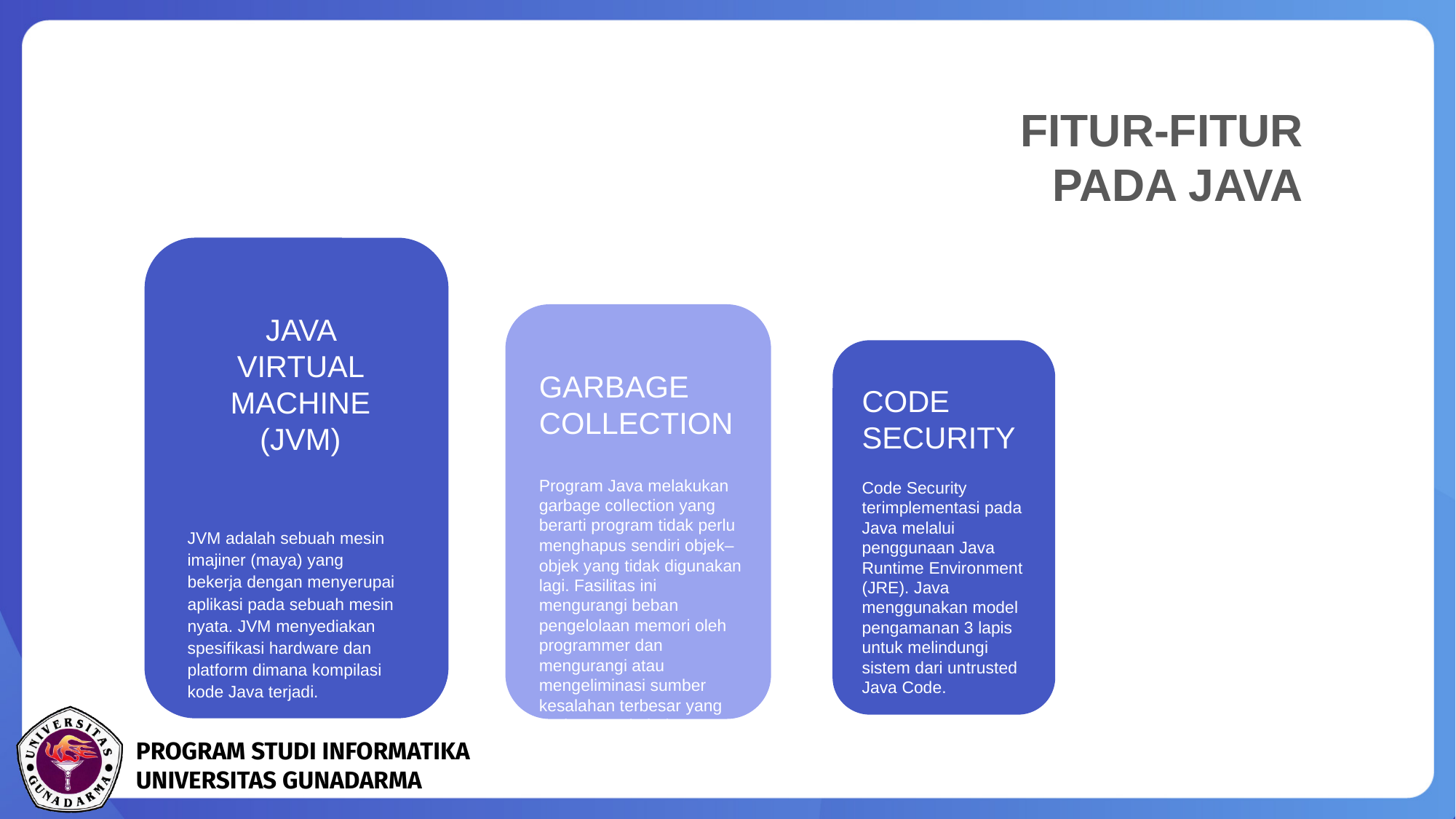

Fitur-fitur pada java

Java virtual machine (jvm)

Garbage Collection
Code Security
Please ent
Program Java melakukan garbage collection yang berarti program tidak perlu menghapus sendiri objek–objek yang tidak digunakan lagi. Fasilitas ini mengurangi beban pengelolaan memori oleh programmer dan mengurangi atau mengeliminasi sumber kesalahan terbesar yang terdapat pada bahasa yang memungkinkan alokasi dinamis.
Code Security terimplementasi pada Java melalui penggunaan Java Runtime Environment (JRE). Java menggunakan model pengamanan 3 lapis untuk melindungi sistem dari untrusted Java Code.
Input the text content you want according to the content you need, and input the text and other information.
JVM adalah sebuah mesin imajiner (maya) yang bekerja dengan menyerupai aplikasi pada sebuah mesin nyata. JVM menyediakan spesifikasi hardware dan platform dimana kompilasi kode Java terjadi.